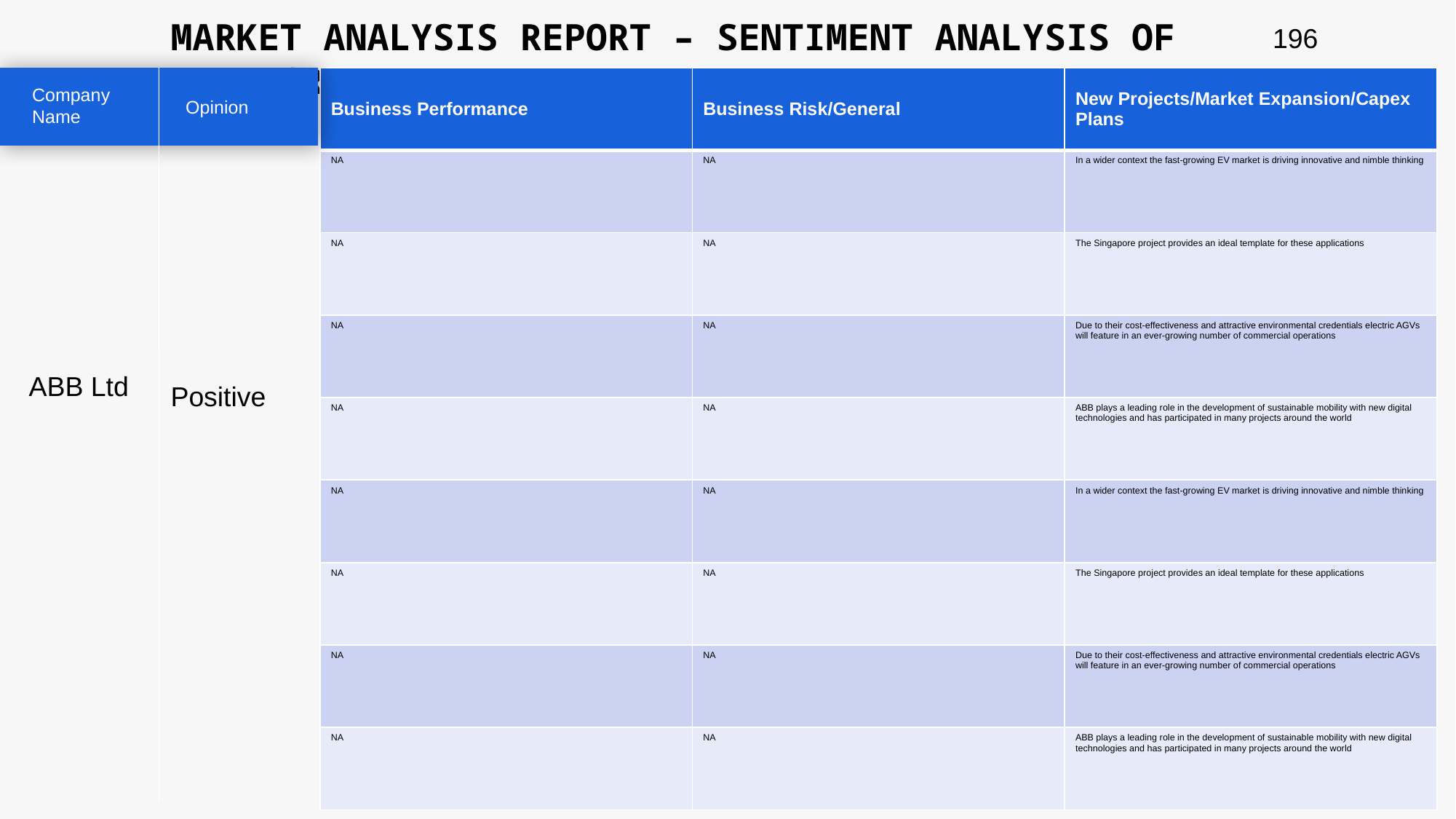

MARKET ANALYSIS REPORT – SENTIMENT ANALYSIS OF PEER GROUP
196

| Business Performance | Business Risk/General | New Projects/Market Expansion/Capex Plans |
| --- | --- | --- |
| NA | NA | In a wider context the fast-growing EV market is driving innovative and nimble thinking |
| NA | NA | The Singapore project provides an ideal template for these applications |
| NA | NA | Due to their cost-effectiveness and attractive environmental credentials electric AGVs will feature in an ever-growing number of commercial operations |
| NA | NA | ABB plays a leading role in the development of sustainable mobility with new digital technologies and has participated in many projects around the world |
| NA | NA | In a wider context the fast-growing EV market is driving innovative and nimble thinking |
| NA | NA | The Singapore project provides an ideal template for these applications |
| NA | NA | Due to their cost-effectiveness and attractive environmental credentials electric AGVs will feature in an ever-growing number of commercial operations |
| NA | NA | ABB plays a leading role in the development of sustainable mobility with new digital technologies and has participated in many projects around the world |
Company Name
Opinion
ABB Ltd
Positive